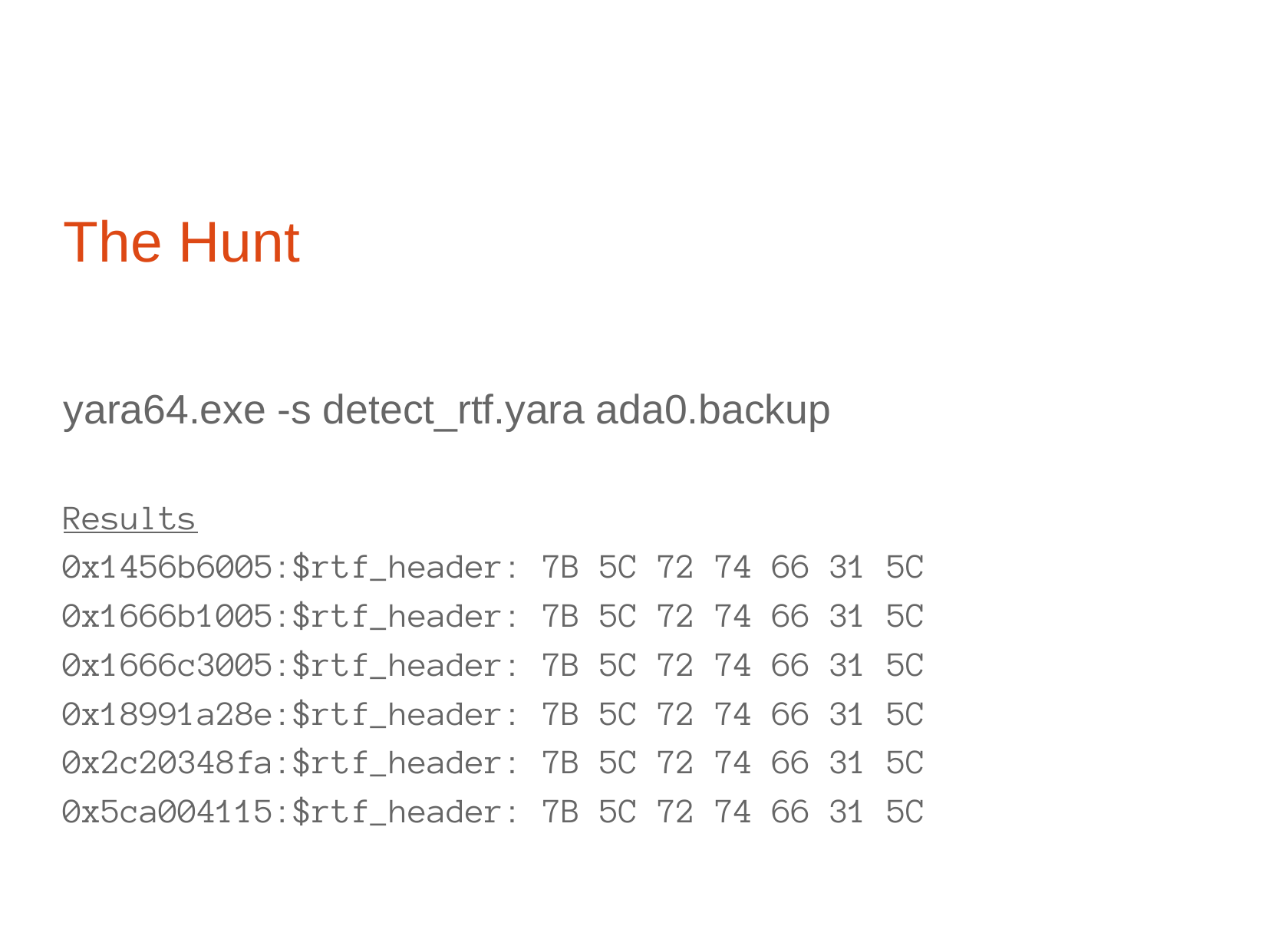

The Hunt

yara64.exe -s detect_rtf.yara ada0.backup

Results
0x1456b6005:$rtf_header: 7B 5C 72 74 66 31 5C
0x1666b1005:$rtf_header: 7B 5C 72 74 66 31 5C
0x1666c3005:$rtf_header: 7B 5C 72 74 66 31 5C
0x18991a28e:$rtf_header: 7B 5C 72 74 66 31 5C
0x2c20348fa:$rtf_header: 7B 5C 72 74 66 31 5C
0x5ca004115:$rtf_header: 7B 5C 72 74 66 31 5C